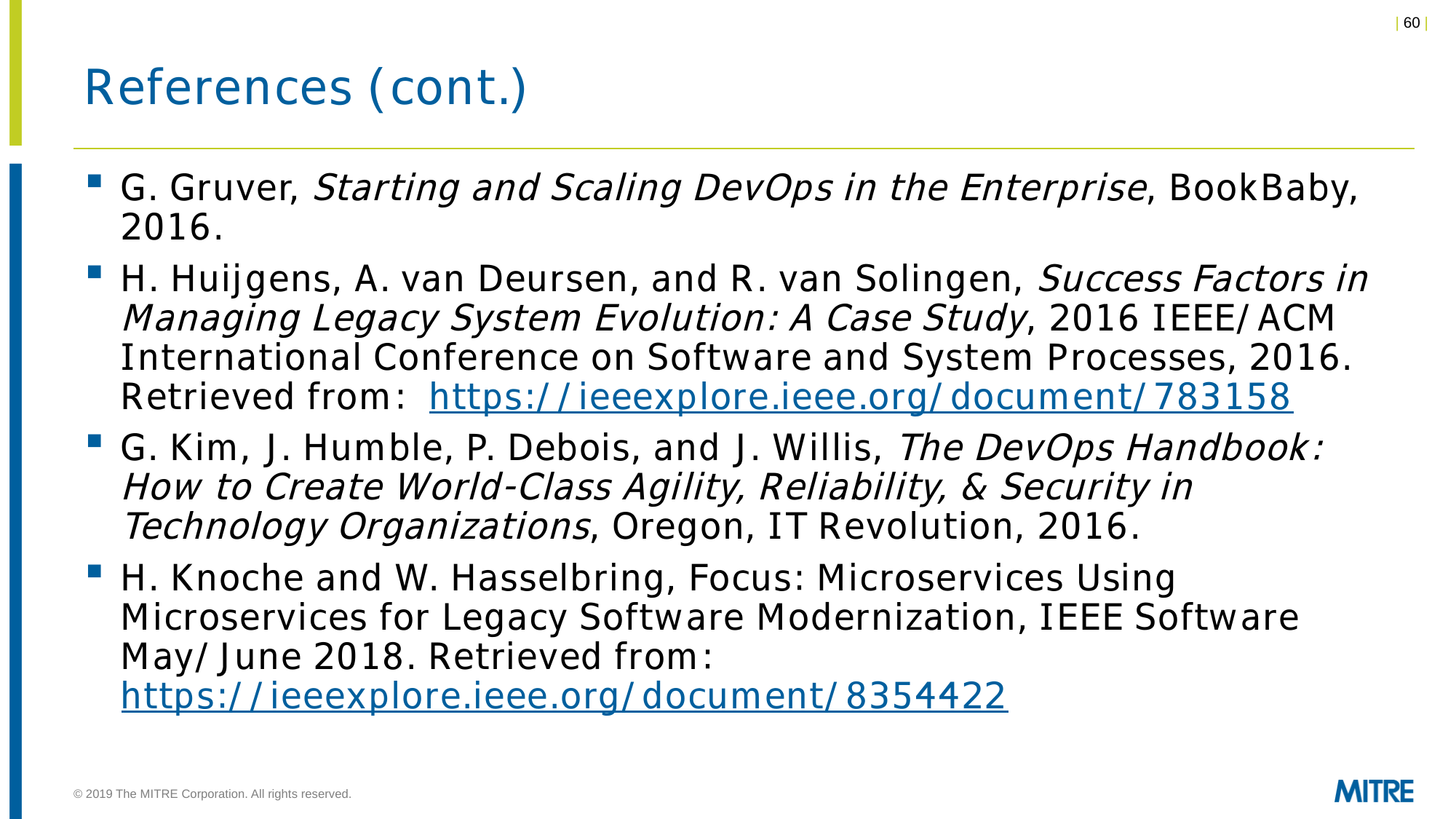

# References (cont.)
G. Gruver, Starting and Scaling DevOps in the Enterprise, BookBaby, 2016.
H. Huijgens, A. van Deursen, and R. van Solingen, Success Factors in Managing Legacy System Evolution: A Case Study, 2016 IEEE/ACM International Conference on Software and System Processes, 2016. Retrieved from:  https://ieeexplore.ieee.org/document/783158
G. Kim, J. Humble, P. Debois, and J. Willis, The DevOps Handbook: How to Create World-Class Agility, Reliability, & Security in Technology Organizations, Oregon, IT Revolution, 2016.
H. Knoche and W. Hasselbring, Focus: Microservices Using Microservices for Legacy Software Modernization, IEEE Software May/June 2018. Retrieved from: https://ieeexplore.ieee.org/document/8354422

© 2019 The MITRE Corporation. All rights reserved.